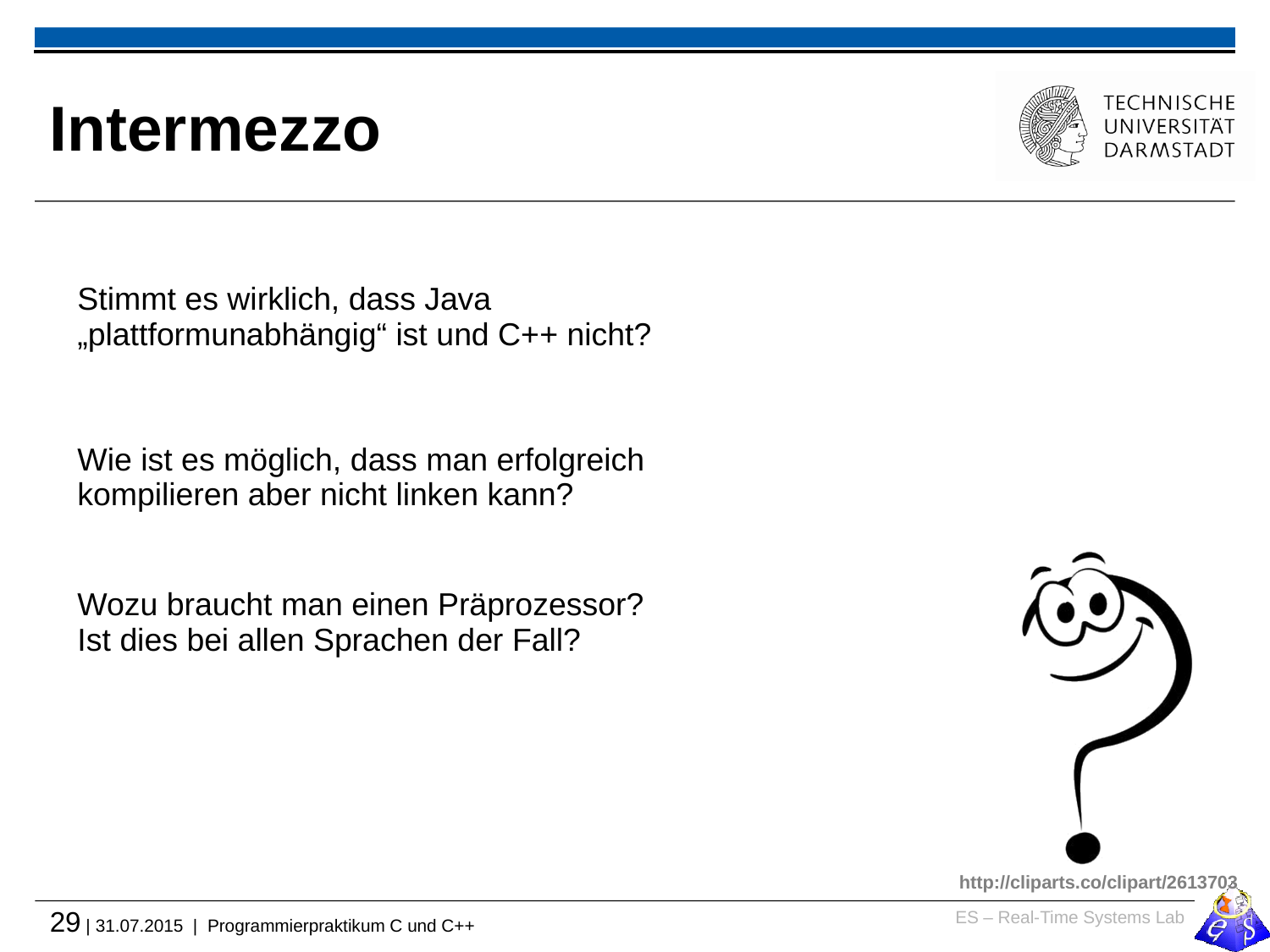

# Intermezzo
Stimmt es wirklich, dass Java „plattformunabhängig“ ist und C++ nicht?
Wie ist es möglich, dass man erfolgreich kompilieren aber nicht linken kann?
Wozu braucht man einen Präprozessor?
Ist dies bei allen Sprachen der Fall?